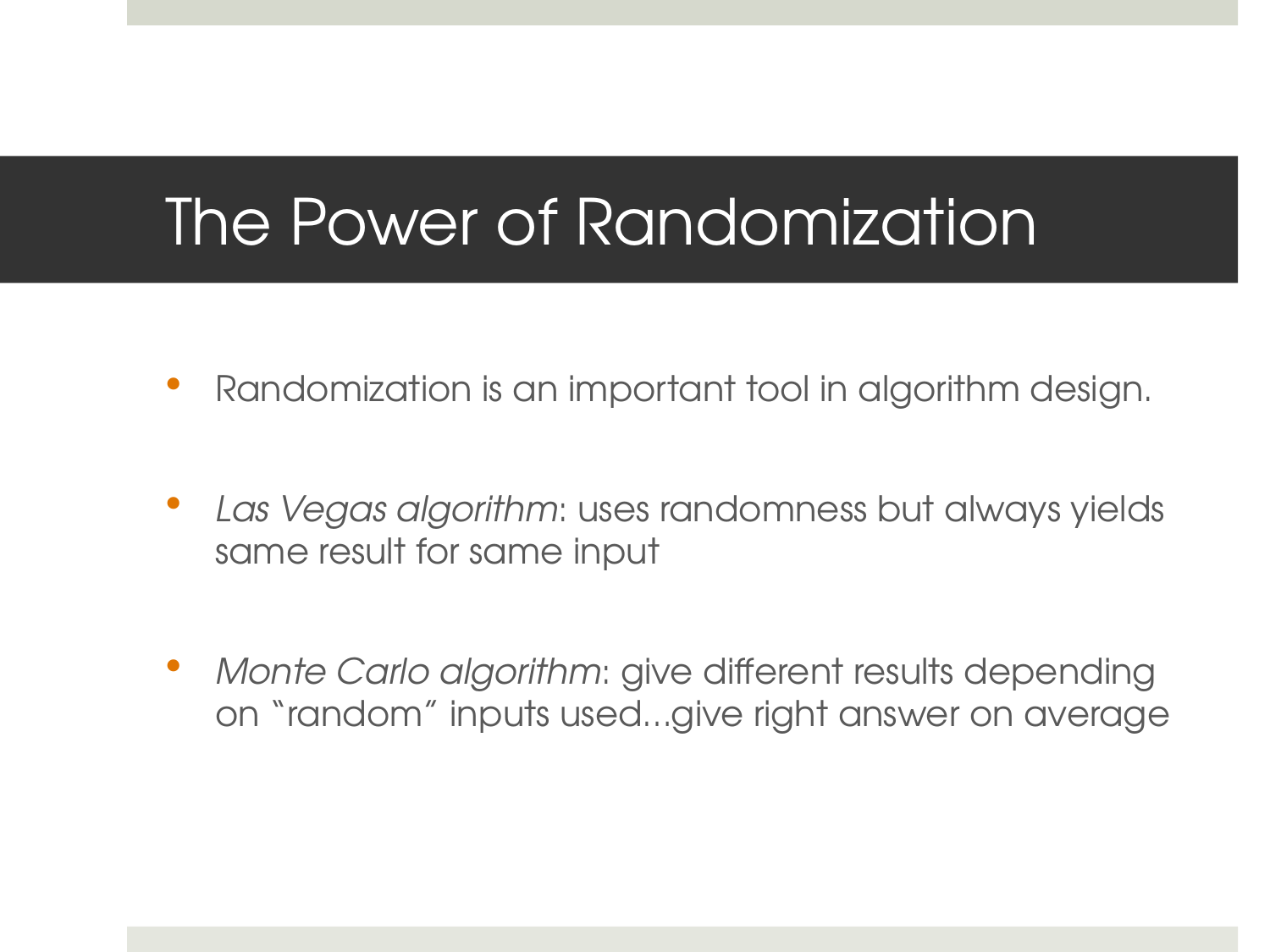

# The Power of Randomization
Randomization is an important tool in algorithm design.

Las Vegas algorithm: uses randomness but always yields same result for same input

Monte Carlo algorithm: give different results depending on “random” inputs used…give right answer on average